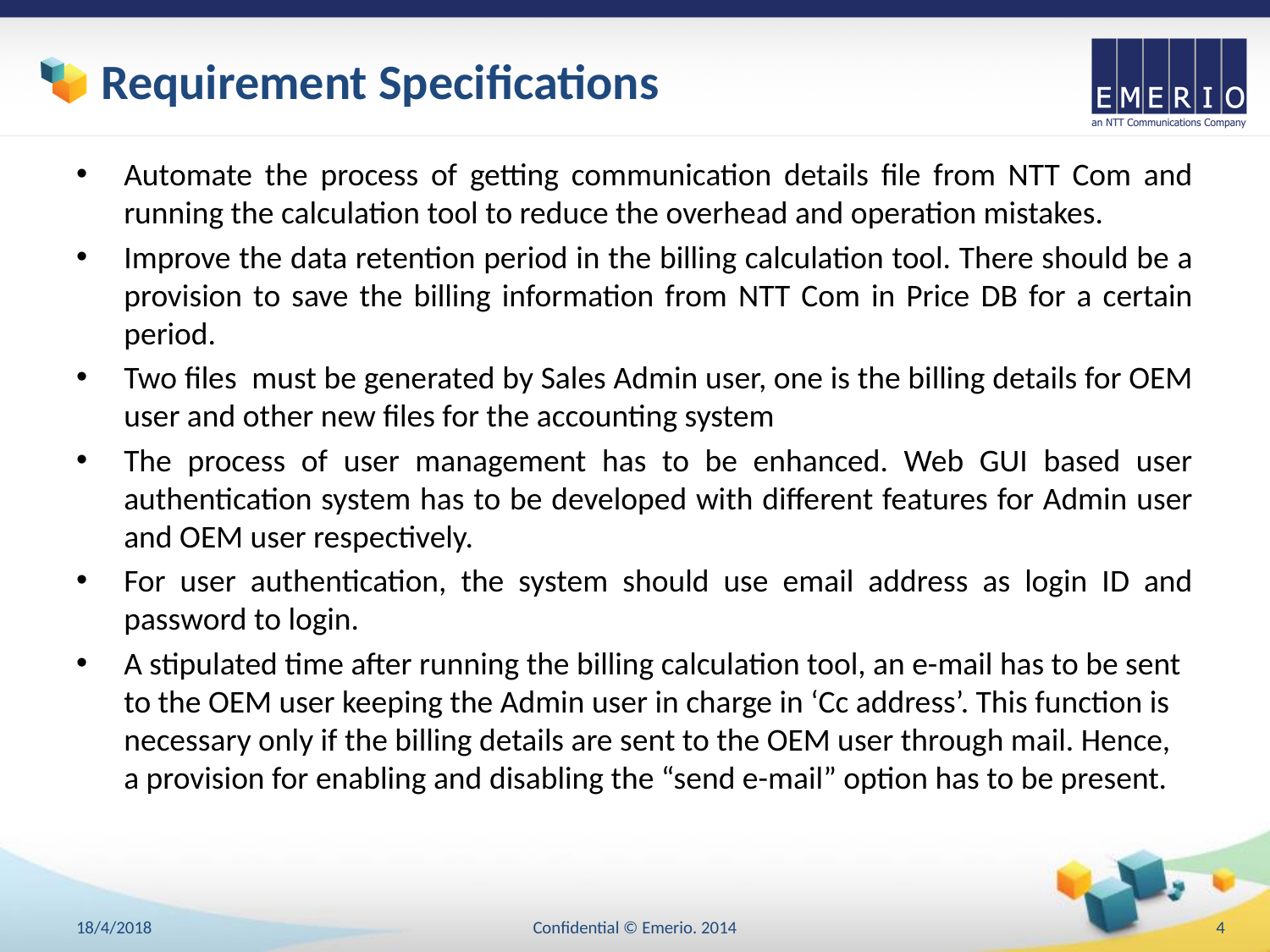

# Requirement Specifications
Automate the process of getting communication details file from NTT Com and running the calculation tool to reduce the overhead and operation mistakes.
Improve the data retention period in the billing calculation tool. There should be a provision to save the billing information from NTT Com in Price DB for a certain period.
Two files  must be generated by Sales Admin user, one is the billing details for OEM user and other new files for the accounting system
The process of user management has to be enhanced. Web GUI based user authentication system has to be developed with different features for Admin user and OEM user respectively.
For user authentication, the system should use email address as login ID and password to login.
A stipulated time after running the billing calculation tool, an e-mail has to be sent to the OEM user keeping the Admin user in charge in ‘Cc address’. This function is necessary only if the billing details are sent to the OEM user through mail. Hence, a provision for enabling and disabling the “send e-mail” option has to be present.

18/4/2018
Confidential © Emerio. 2014
4